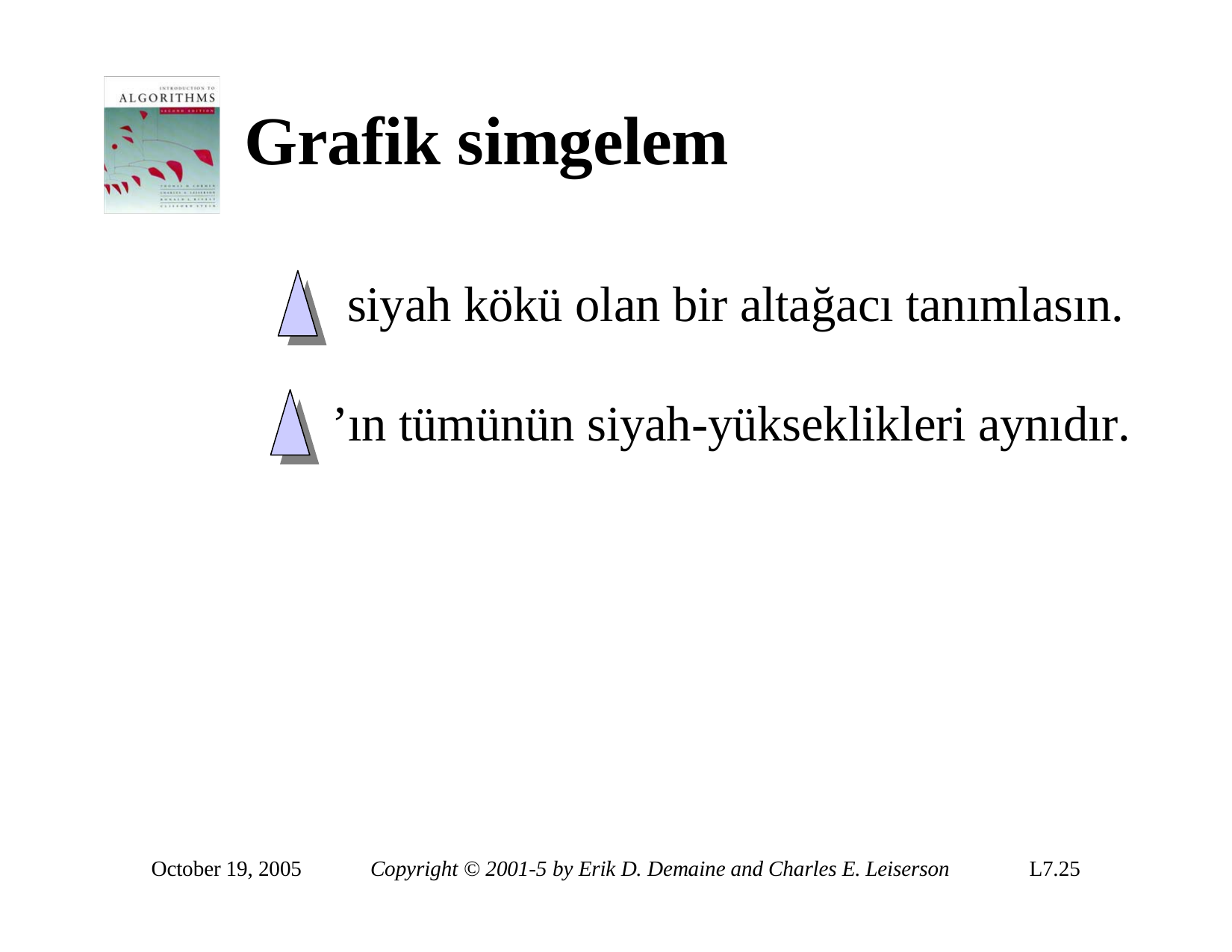

# Grafik simgelem

siyah kökü olan bir altağacı tanımlasın.

’ın tümünün siyah-yükseklikleri aynıdır.

October 19, 2005
Copyright © 2001-5 by Erik D. Demaine and Charles E. Leiserson
L7.25